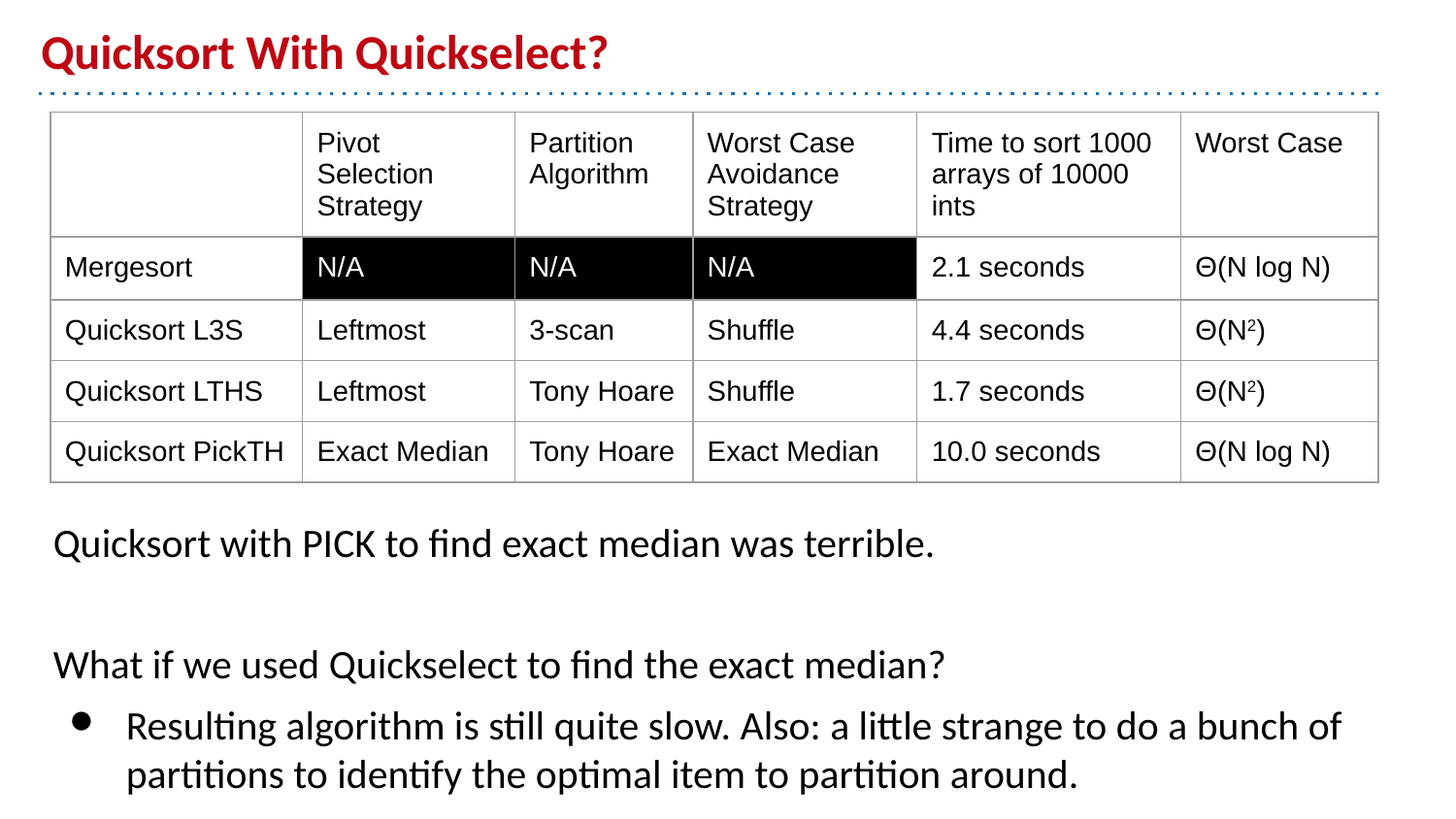

# Quicksort With Quickselect?
|  | Pivot Selection Strategy | Partition Algorithm | Worst Case Avoidance Strategy | Time to sort 1000 arrays of 10000 ints | Worst Case |
| --- | --- | --- | --- | --- | --- |
| Mergesort | N/A | N/A | N/A | 2.1 seconds | Θ(N log N) |
| Quicksort L3S | Leftmost | 3-scan | Shuffle | 4.4 seconds | Θ(N2) |
| Quicksort LTHS | Leftmost | Tony Hoare | Shuffle | 1.7 seconds | Θ(N2) |
| Quicksort PickTH | Exact Median | Tony Hoare | Exact Median | 10.0 seconds | Θ(N log N) |
Quicksort with PICK to find exact median was terrible.

What if we used Quickselect to find the exact median?
Resulting algorithm is still quite slow. Also: a little strange to do a bunch of partitions to identify the optimal item to partition around.